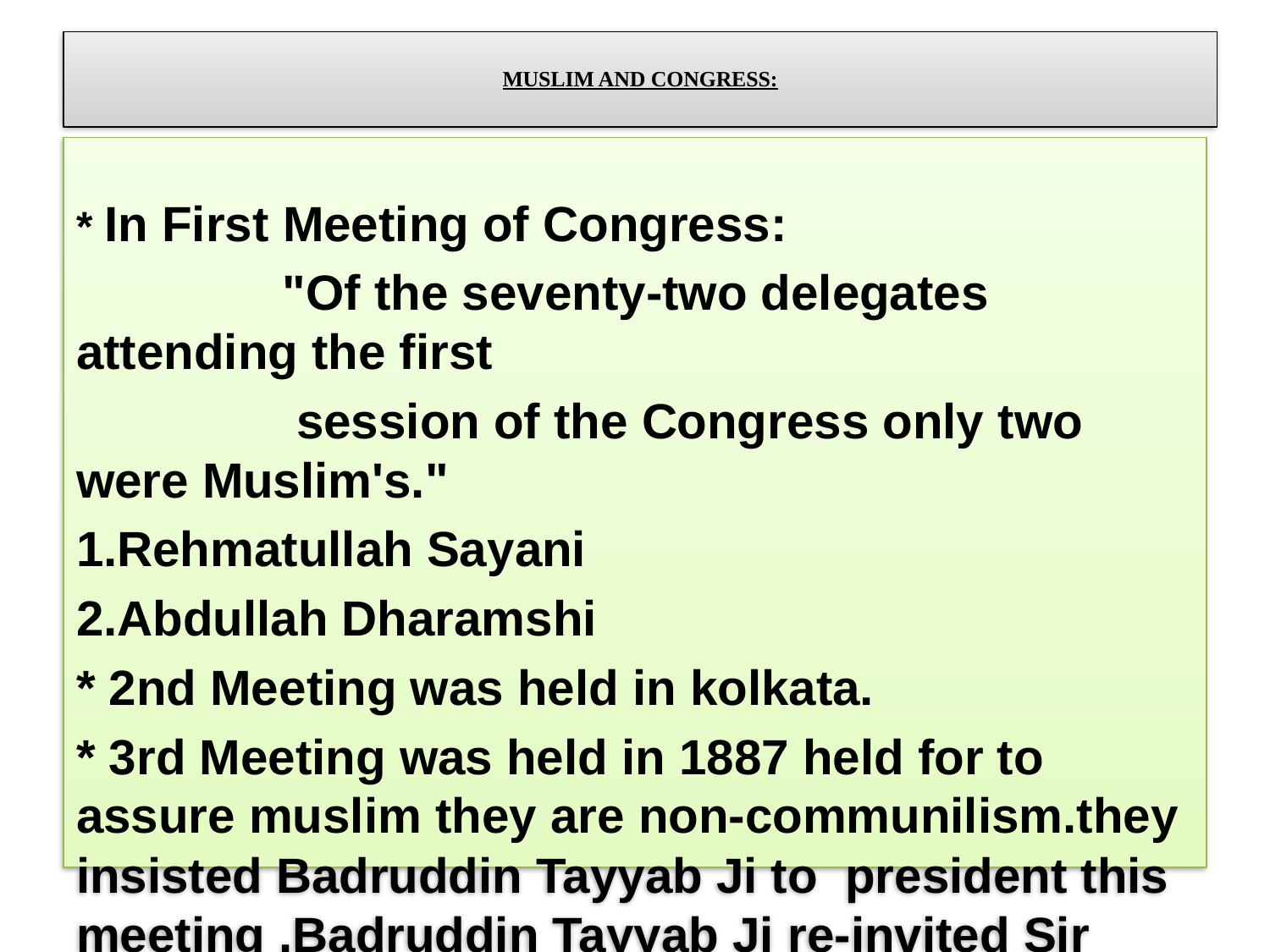

# MUSLIM AND CONGRESS:

* In First Meeting of Congress:
               "Of the seventy-two delegates attending the first
                session of the Congress only two were Muslim's."
1.Rehmatullah Sayani
2.Abdullah Dharamshi
* 2nd Meeting was held in kolkata.
* 3rd Meeting was held in 1887 held for to assure muslim they are non-communilism.they insisted Badruddin Tayyab Ji to  president this meeting .Badruddin Tayyab Ji re-invited Sir Syed Ahmed Khan to organize this meeting ,